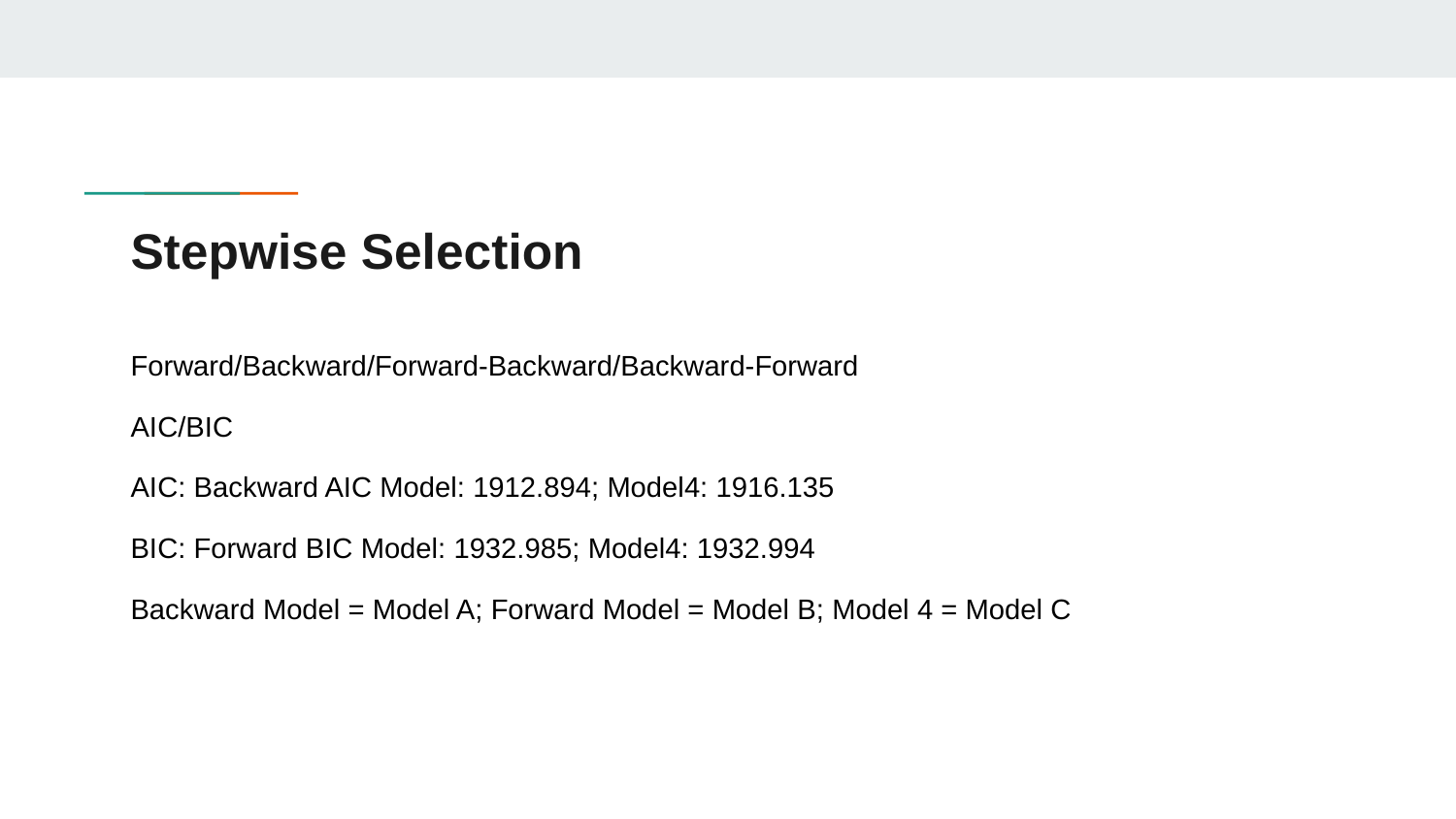

# Stepwise Selection
Forward/Backward/Forward-Backward/Backward-Forward
AIC/BIC
AIC: Backward AIC Model: 1912.894; Model4: 1916.135
BIC: Forward BIC Model: 1932.985; Model4: 1932.994
Backward Model = Model A; Forward Model = Model B; Model 4 = Model C